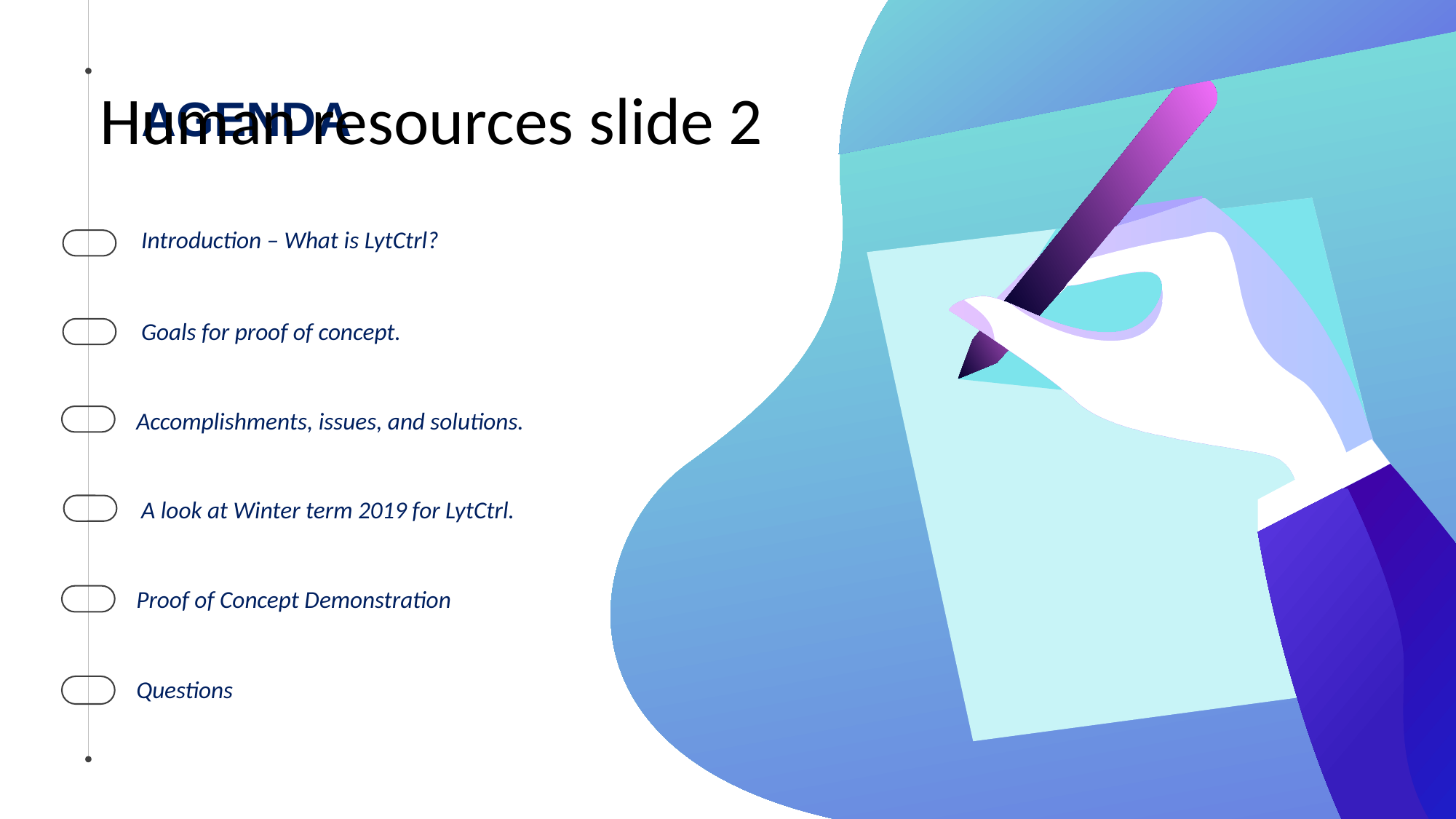

# Human resources slide 2

AGENDA
Introduction – What is LytCtrl?

Goals for proof of concept.

Accomplishments, issues, and solutions.

A look at Winter term 2019 for LytCtrl.

Proof of Concept Demonstration

Questions